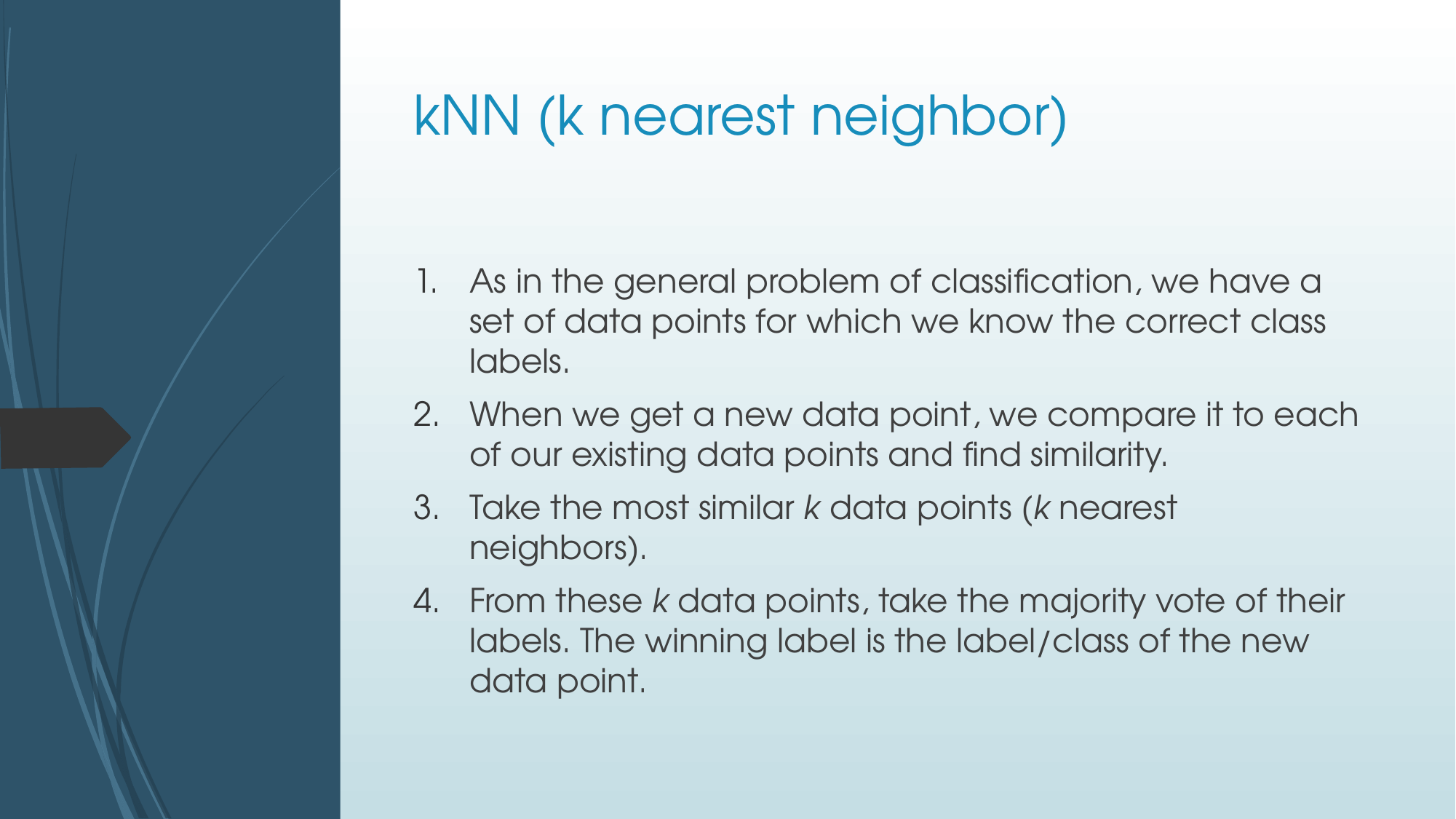

# kNN (k nearest neighbor)
As in the general problem of classification, we have a set of data points for which we know the correct class labels.
When we get a new data point, we compare it to each of our existing data points and find similarity.
Take the most similar k data points (k nearest neighbors).
From these k data points, take the majority vote of their labels. The winning label is the label/class of the new data point.